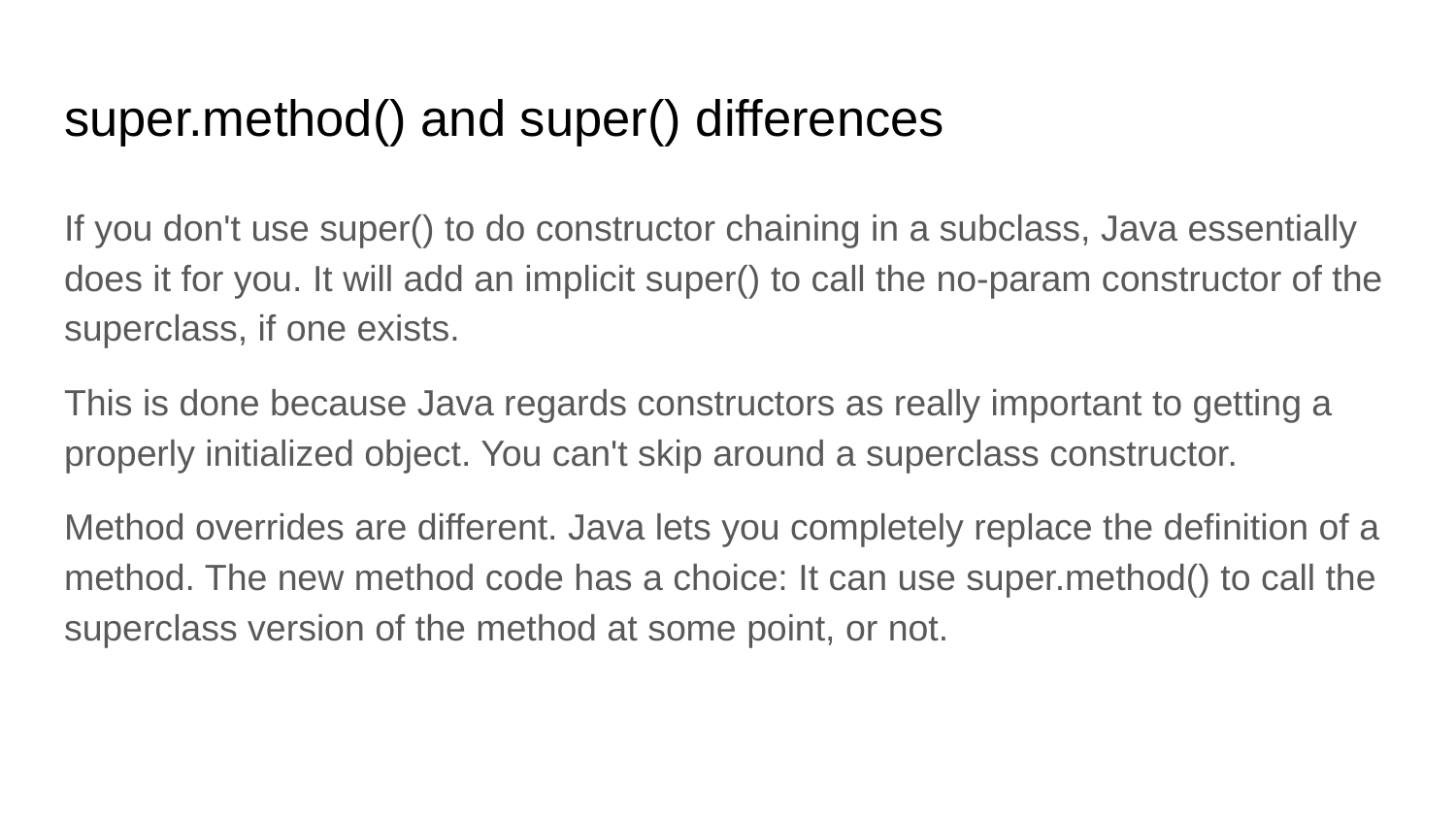

# super.method() and super() differences
If you don't use super() to do constructor chaining in a subclass, Java essentially does it for you. It will add an implicit super() to call the no-param constructor of the superclass, if one exists.
This is done because Java regards constructors as really important to getting a properly initialized object. You can't skip around a superclass constructor.
Method overrides are different. Java lets you completely replace the definition of a method. The new method code has a choice: It can use super.method() to call the superclass version of the method at some point, or not.